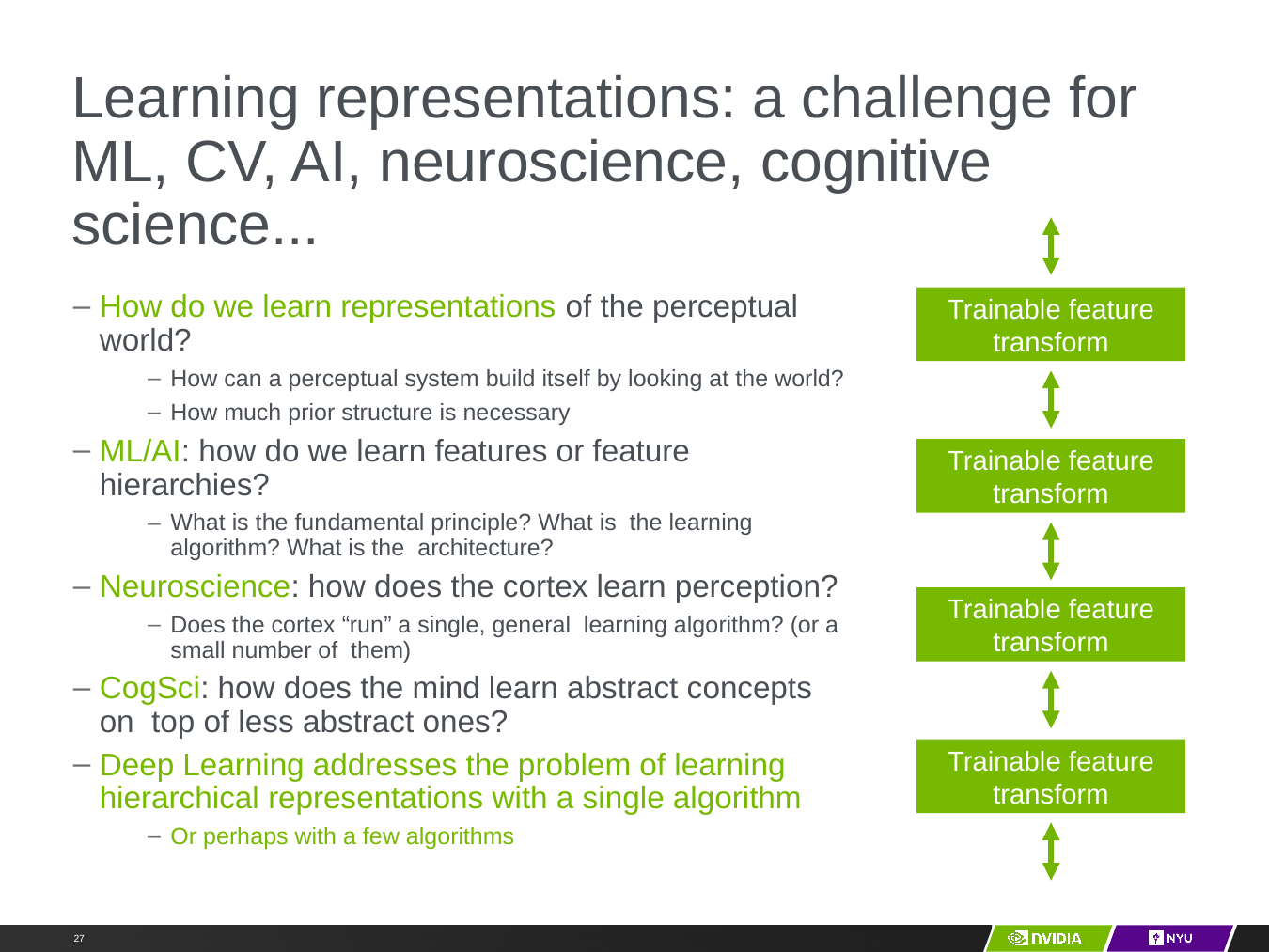

# Learning representations: a challenge for  ML, CV, AI, neuroscience, cognitive science...
How do we learn representations of the perceptual world?
How can a perceptual system build itself by looking at the world?
How much prior structure is necessary
ML/AI: how do we learn features or feature  hierarchies?
What is the fundamental principle? What is  the learning algorithm? What is the  architecture?
Neuroscience: how does the cortex learn perception?
Does the cortex “run” a single, general  learning algorithm? (or a small number of  them)
CogSci: how does the mind learn abstract concepts on  top of less abstract ones?
Deep Learning addresses the problem of learning  hierarchical representations with a single algorithm
Or perhaps with a few algorithms
Trainable feature transform
Trainable feature transform
Trainable feature transform
Trainable feature transform